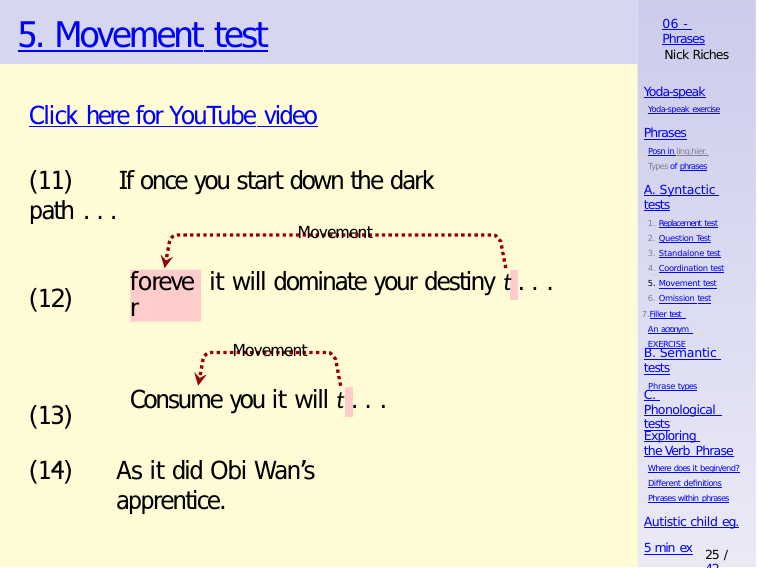

# 5. Movement test
06 - Phrases
Nick Riches
Yoda-speak
Yoda-speak exercise
Click here for YouTube video

(11)	If once you start down the dark path . . .
Phrases
Posn in ling.hier.  Types of phrases
A. Syntactic tests
Replacement test
Question Test
Standalone test
Coordination test
Movement test
Omission test
Filler test  An acronym  EXERCISE
Movement

it will dominate your destiny t . . .
forever

(12)
B. Semantic tests
Phrase types
Movement

Consume you it will t . . .

As it did Obi Wan’s apprentice.

C. Phonological  tests

(13)
Exploring the Verb  Phrase
Where does it begin/end?
(14)
Different definitions
Phrases within phrases
Autistic child eg.
5 min ex
25 / 42